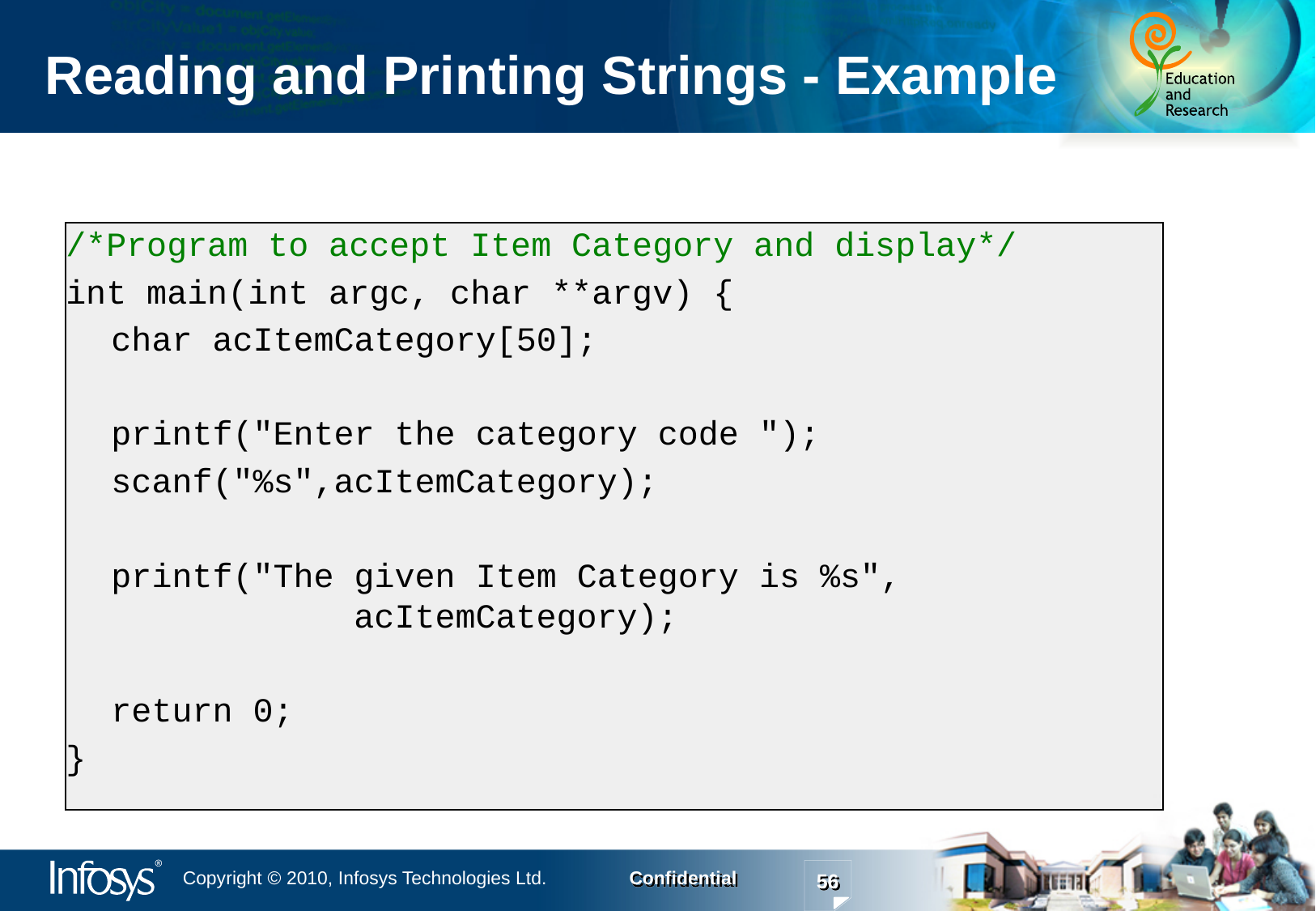

Reading and Printing Strings - Example
/*Program to accept Item Category and display*/
int main(int argc, char **argv) {
	char acItemCategory[50];

	printf("Enter the category code ");
	scanf("%s",acItemCategory);

	printf("The given Item Category is %s", 				acItemCategory);

	return 0;
}